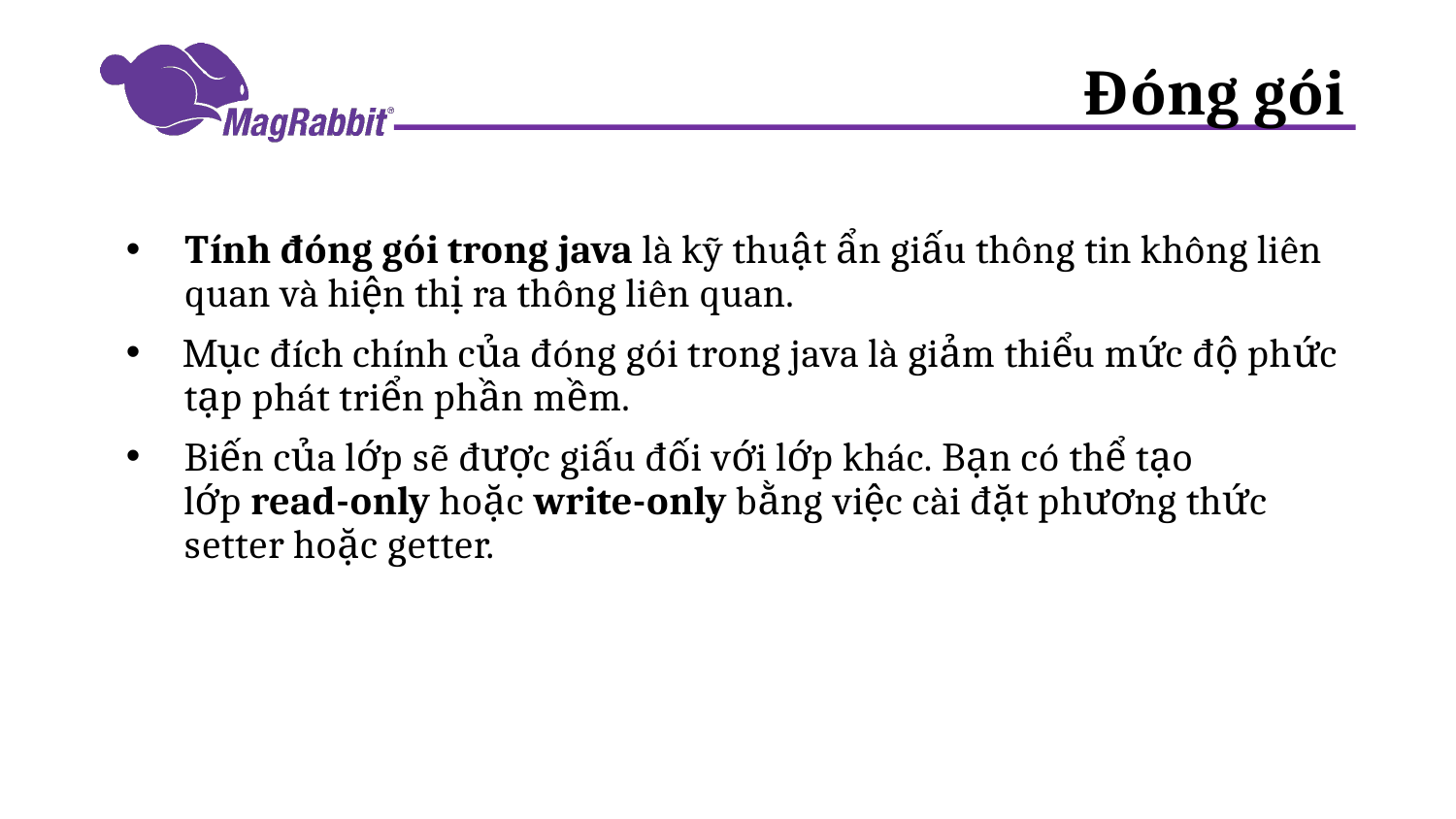

# Đóng gói
Tính đóng gói trong java là kỹ thuật ẩn giấu thông tin không liên quan và hiện thị ra thông liên quan.
Mục đích chính của đóng gói trong java là giảm thiểu mức độ phức tạp phát triển phần mềm.
Biến của lớp sẽ được giấu đối với lớp khác. Bạn có thể tạo lớp read-only hoặc write-only bằng việc cài đặt phương thức setter hoặc getter.